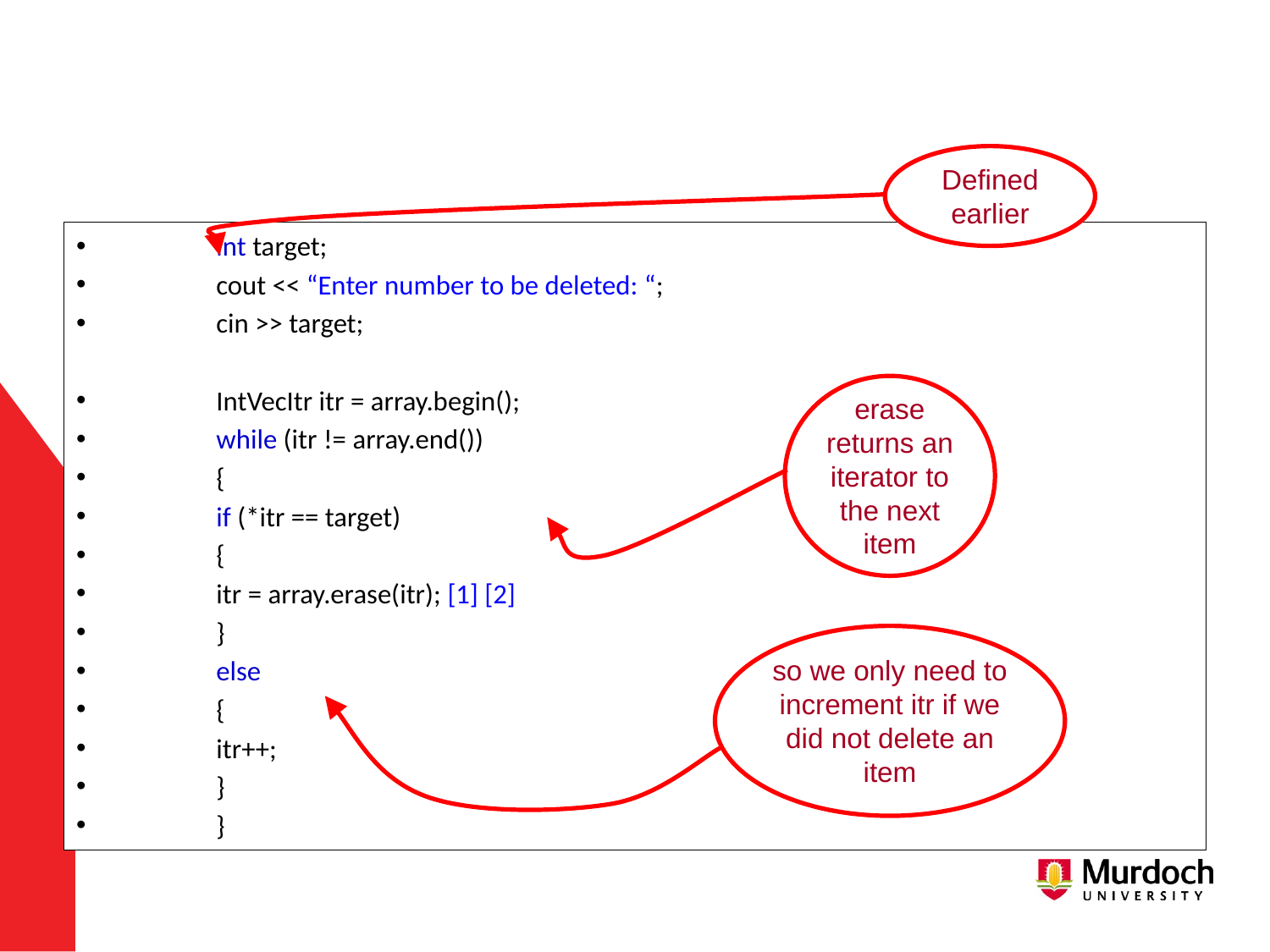

Defined earlier

	int target;
	cout << “Enter number to be deleted: “;
	cin >> target;

 	IntVecItr itr = array.begin();
	while (itr != array.end())
	{
		if (*itr == target)
		{
			itr = array.erase(itr); [1] [2]
		}
		else
		{
			itr++;
		}
	}

erase returns an iterator to the next item

so we only need to increment itr if we did not delete an item